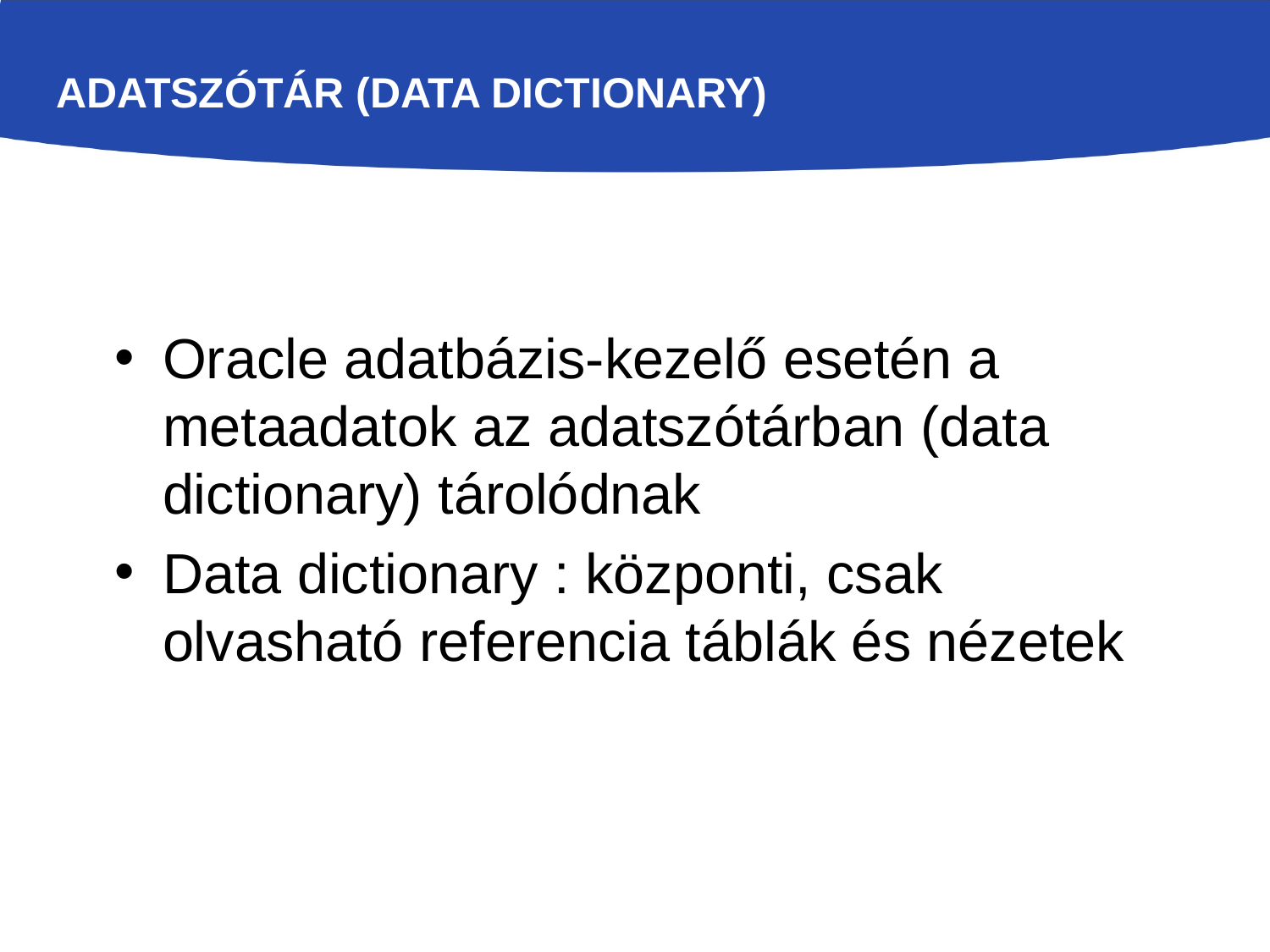

# Adatszótár (Data Dictionary)
Oracle adatbázis-kezelő esetén a metaadatok az adatszótárban (data dictionary) tárolódnak
Data dictionary : központi, csak olvasható referencia táblák és nézetek